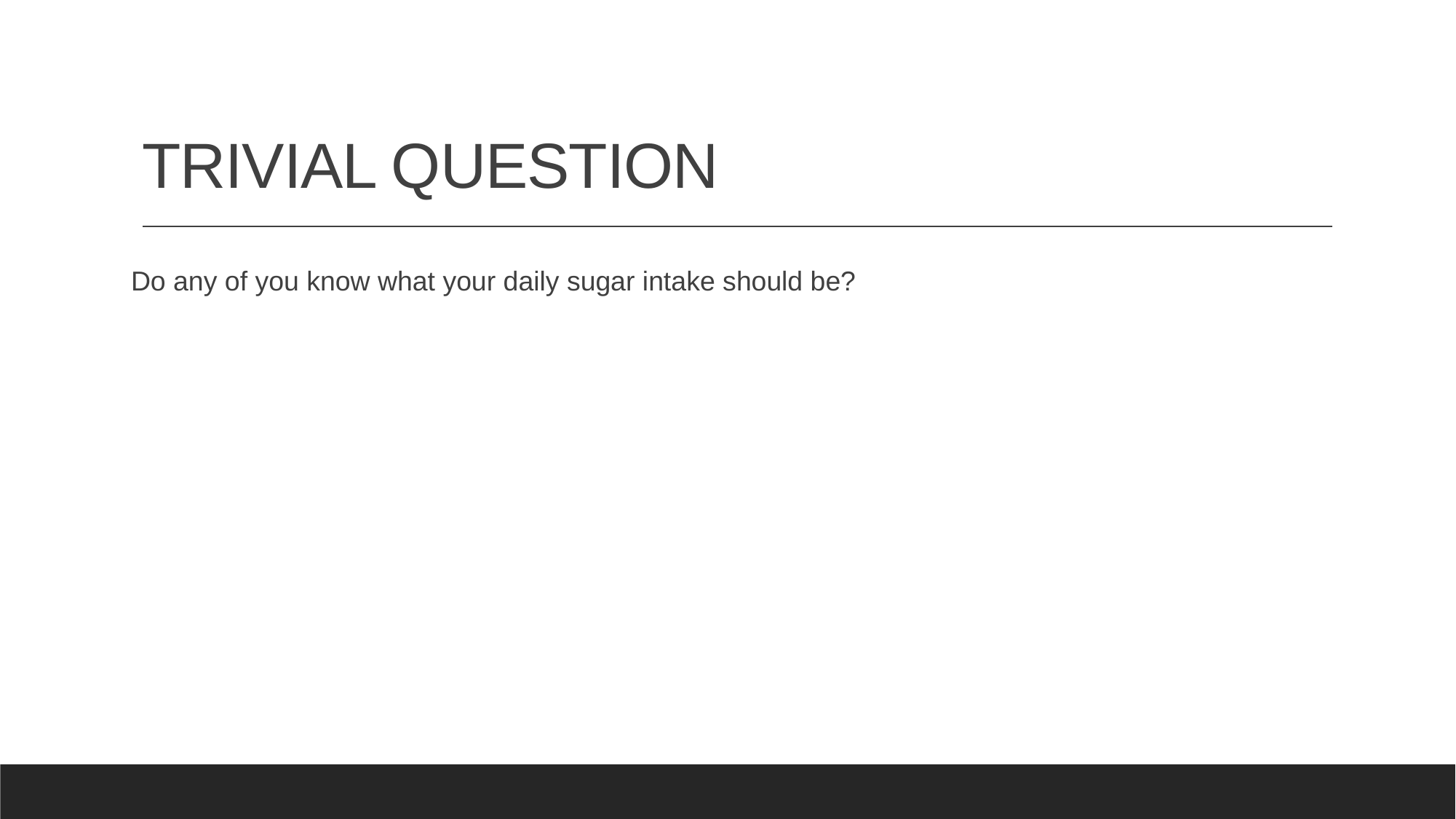

# TRIVIAL QUESTION
Do any of you know what your daily sugar intake should be?